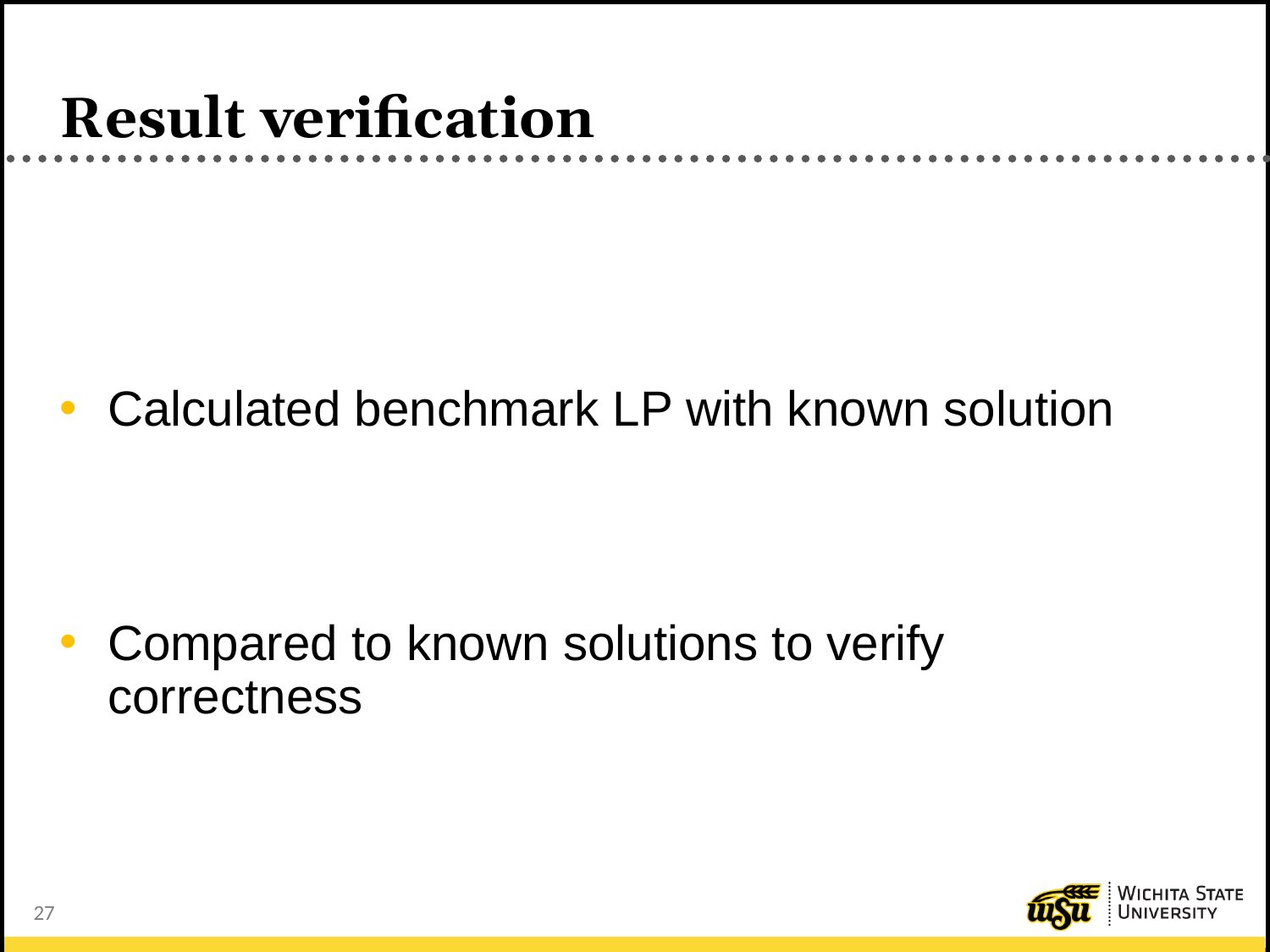

# Result verification

Calculated benchmark LP with known solution
Compared to known solutions to verify correctness